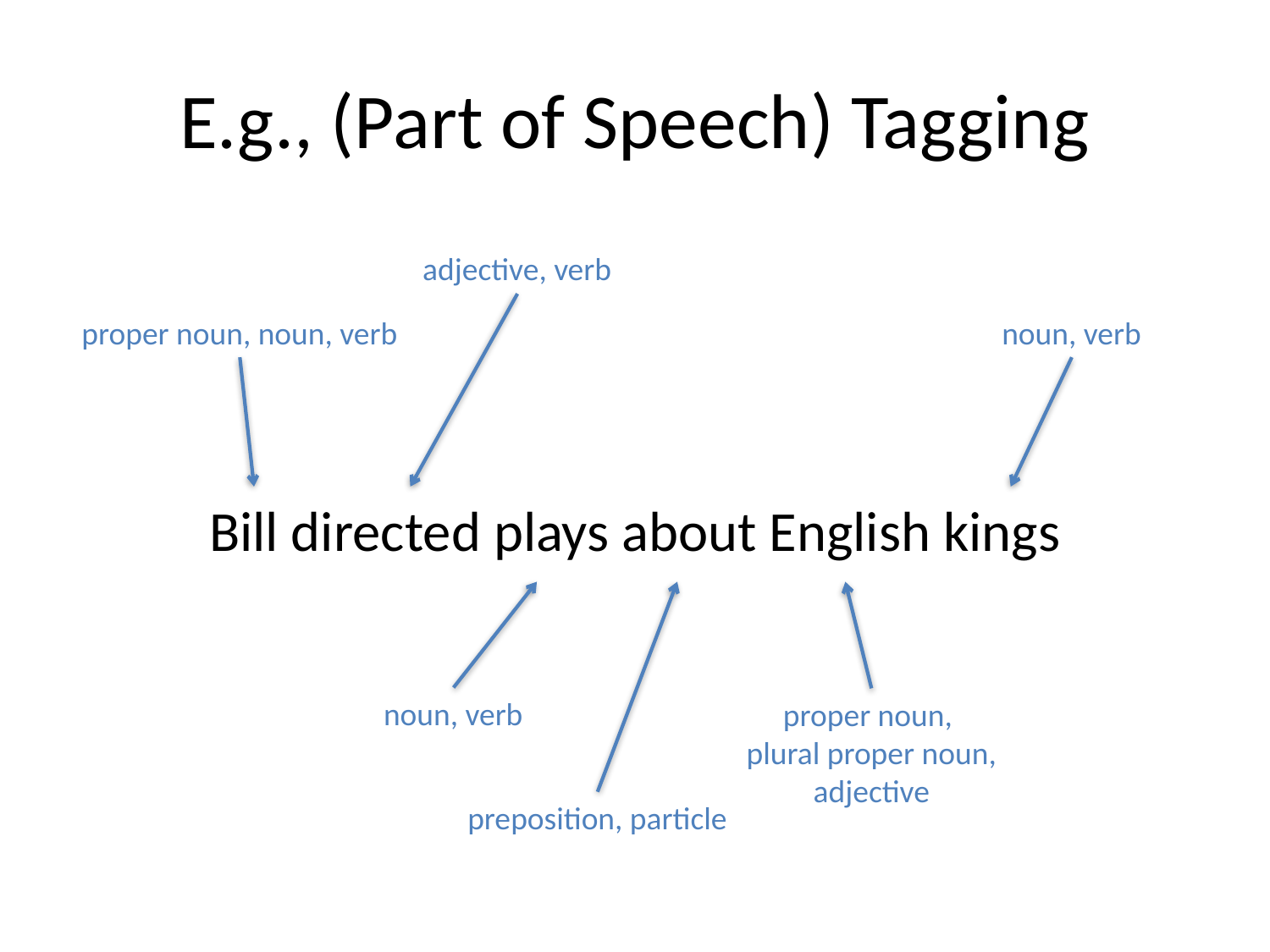

# E.g., (Part of Speech) Tagging
adjective, verb
proper noun, noun, verb
noun, verb
Bill directed plays about English kings
noun, verb
proper noun,
plural proper noun,
adjective
preposition, particle